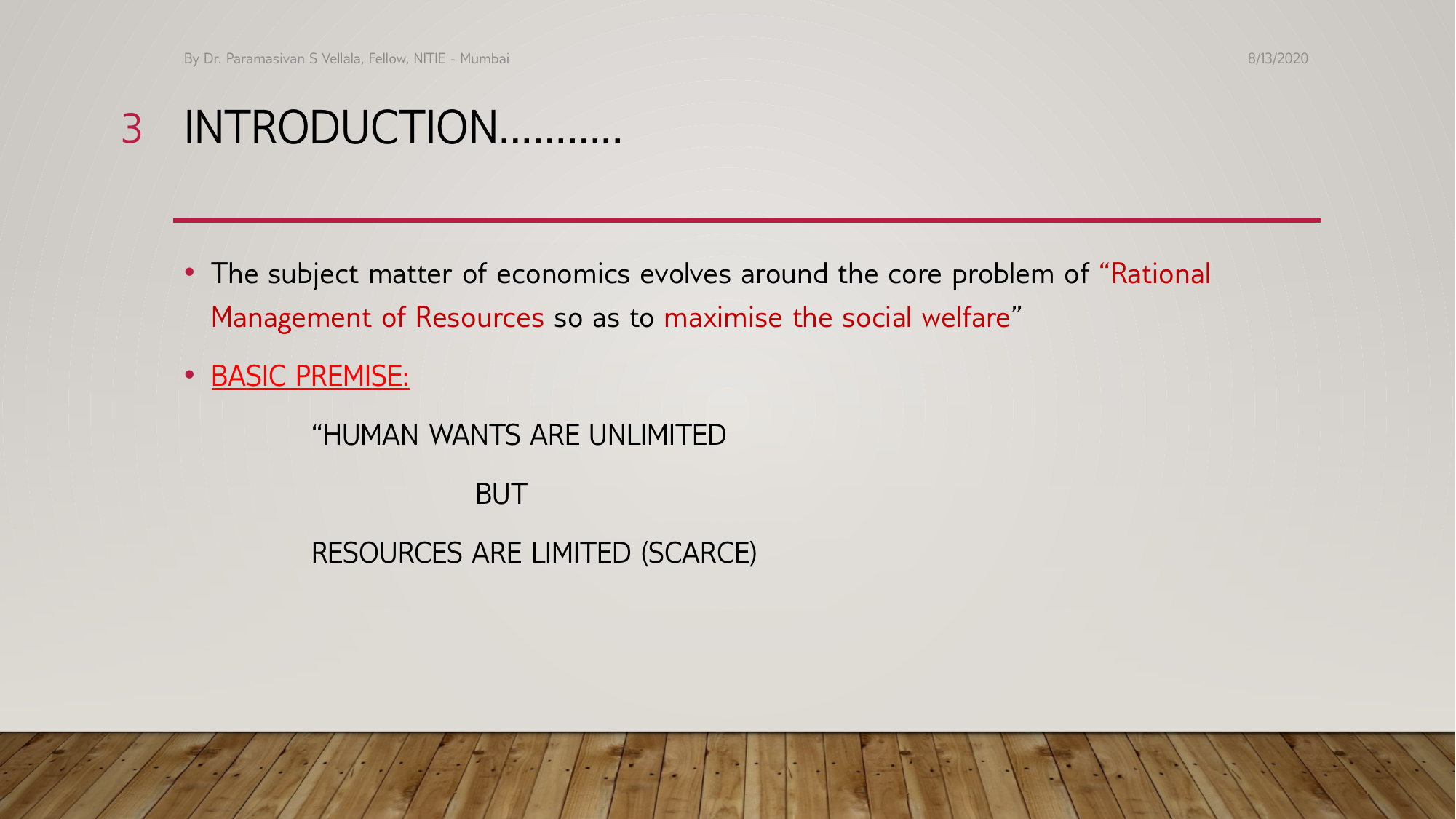

By Dr. Paramasivan S Vellala, Fellow, NITIE - Mumbai
8/13/2020
3
# Introduction………..
The subject matter of economics evolves around the core problem of “Rational Management of Resources so as to maximise the social welfare”
BASIC PREMISE:
              “HUMAN WANTS ARE UNLIMITED
                                BUT
              RESOURCES ARE LIMITED (SCARCE)